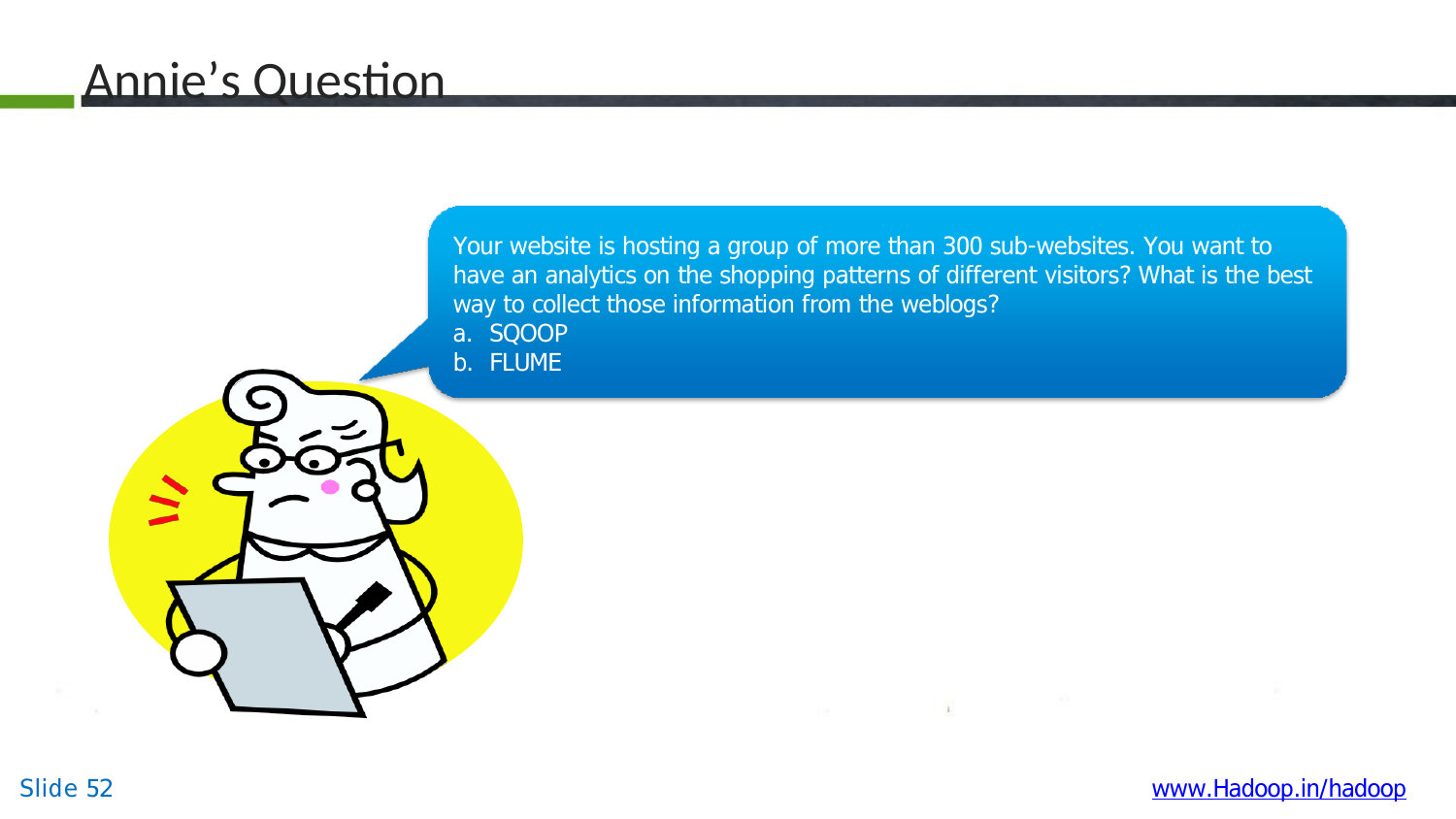

# Annie’s Question

Your website is hosting a group of more than 300 sub-websites. You want to have an analytics on the shopping patterns of different visitors? What is the best way to collect those information from the weblogs?
SQOOP
FLUME

www.Hadoop.in/hadoop
Slide 52